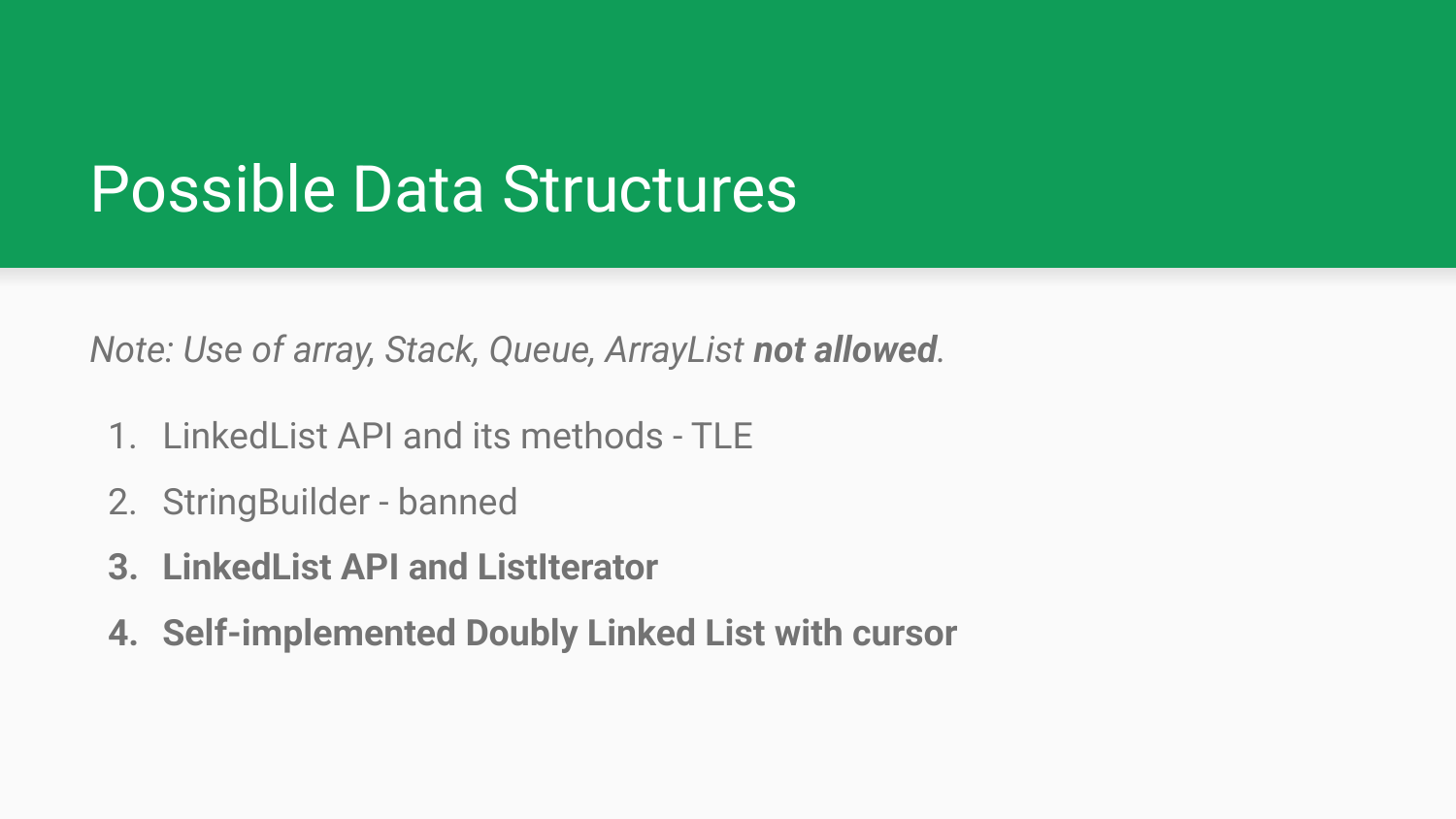

# Possible Data Structures
Note: Use of array, Stack, Queue, ArrayList not allowed.
LinkedList API and its methods - TLE
StringBuilder - banned
LinkedList API and ListIterator
Self-implemented Doubly Linked List with cursor